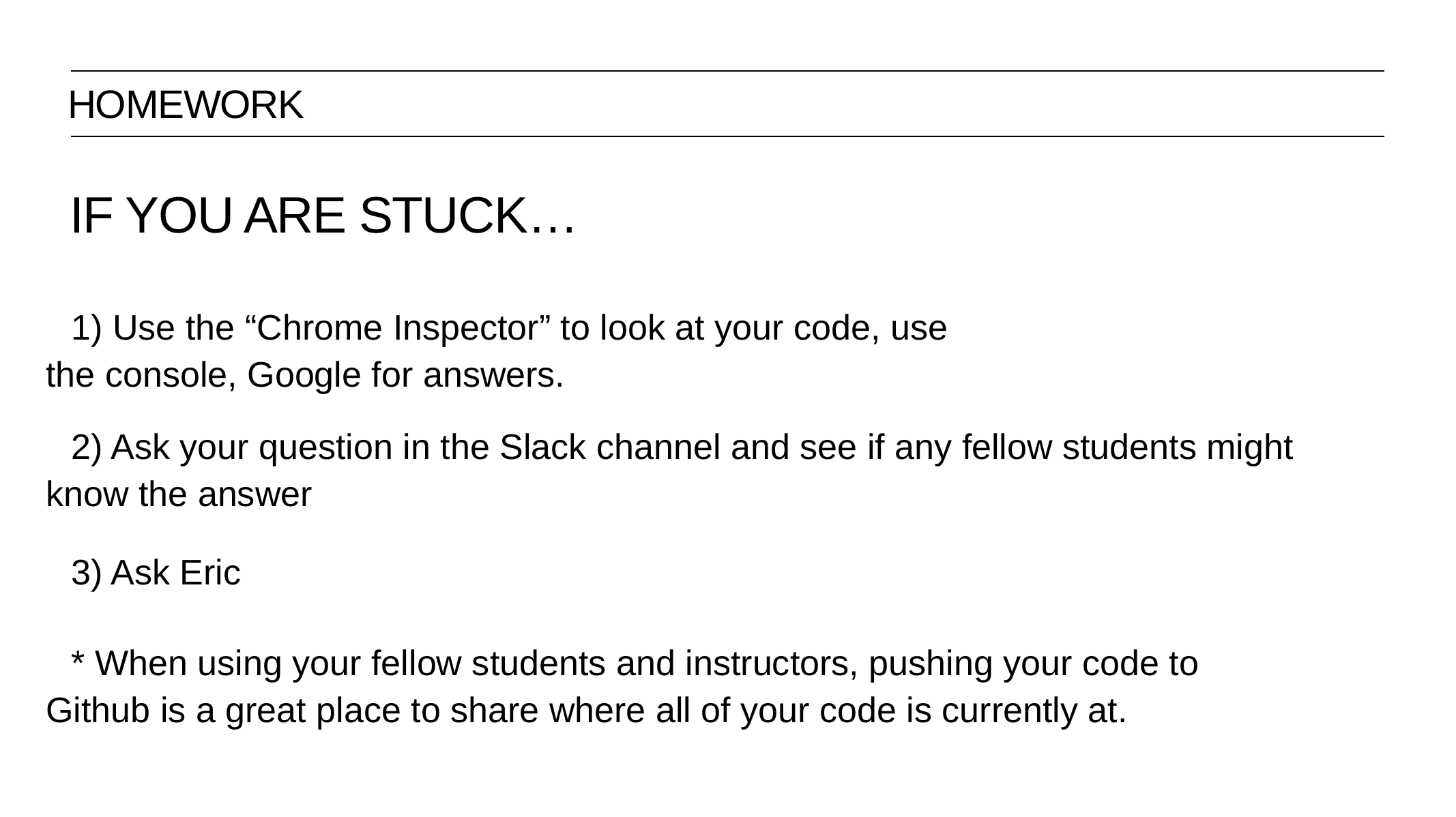

HOMEWORK

IF YOU ARE STUCK…
1) Use the “Chrome Inspector” to look at your code, use the console, Google for answers.
2) Ask your question in the Slack channel and see if any fellow students might know the answer
3) Ask Eric
* When using your fellow students and instructors, pushing your code to Github is a great place to share where all of your code is currently at.